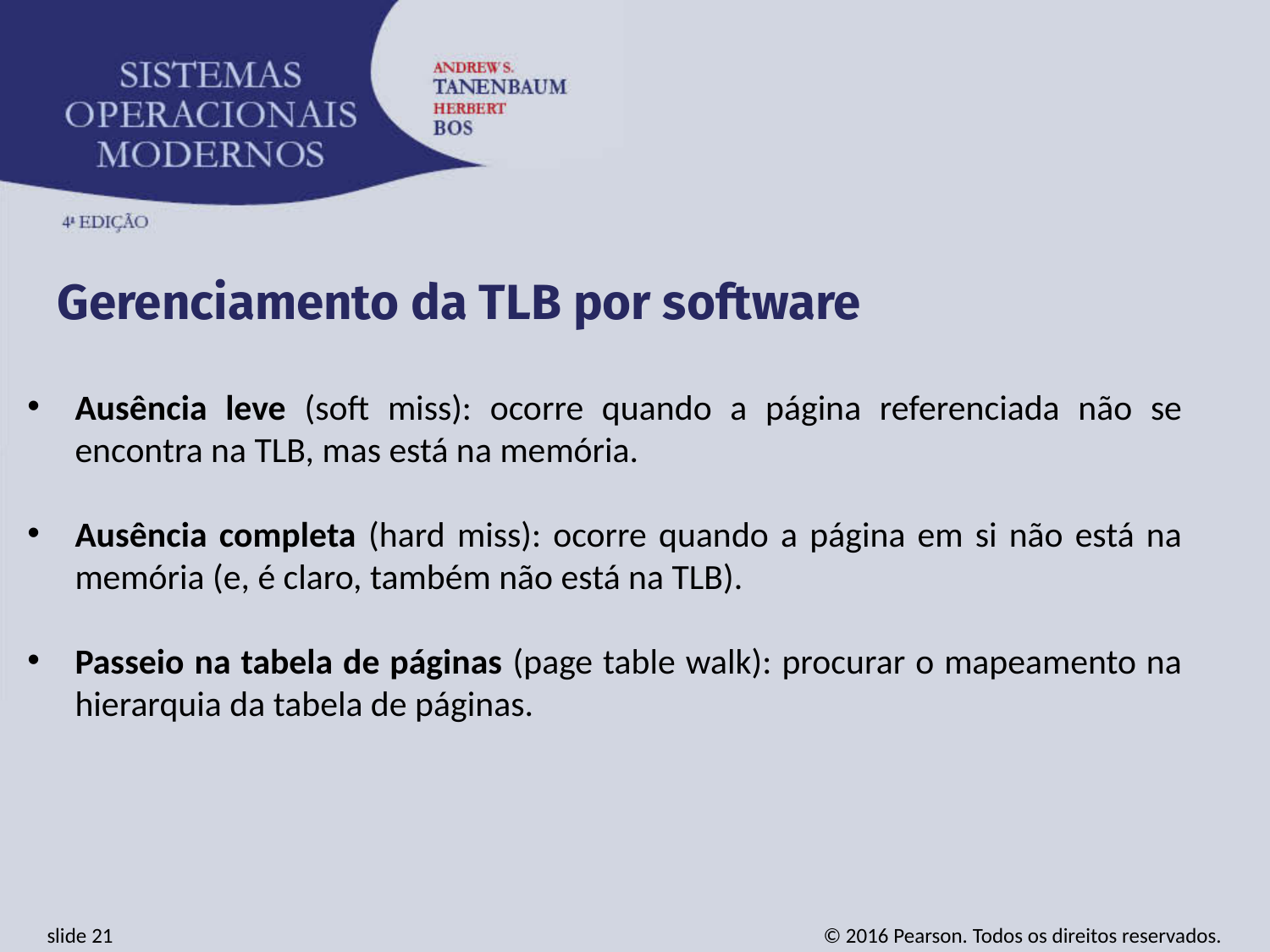

Gerenciamento da TLB por software

Ausência leve (soft miss): ocorre quando a página referenciada não se encontra na TLB, mas está na memória.

Ausência completa (hard miss): ocorre quando a página em si não está na memória (e, é claro, também não está na TLB).

Passeio na tabela de páginas (page table walk): procurar o mapeamento na hierarquia da tabela de páginas.